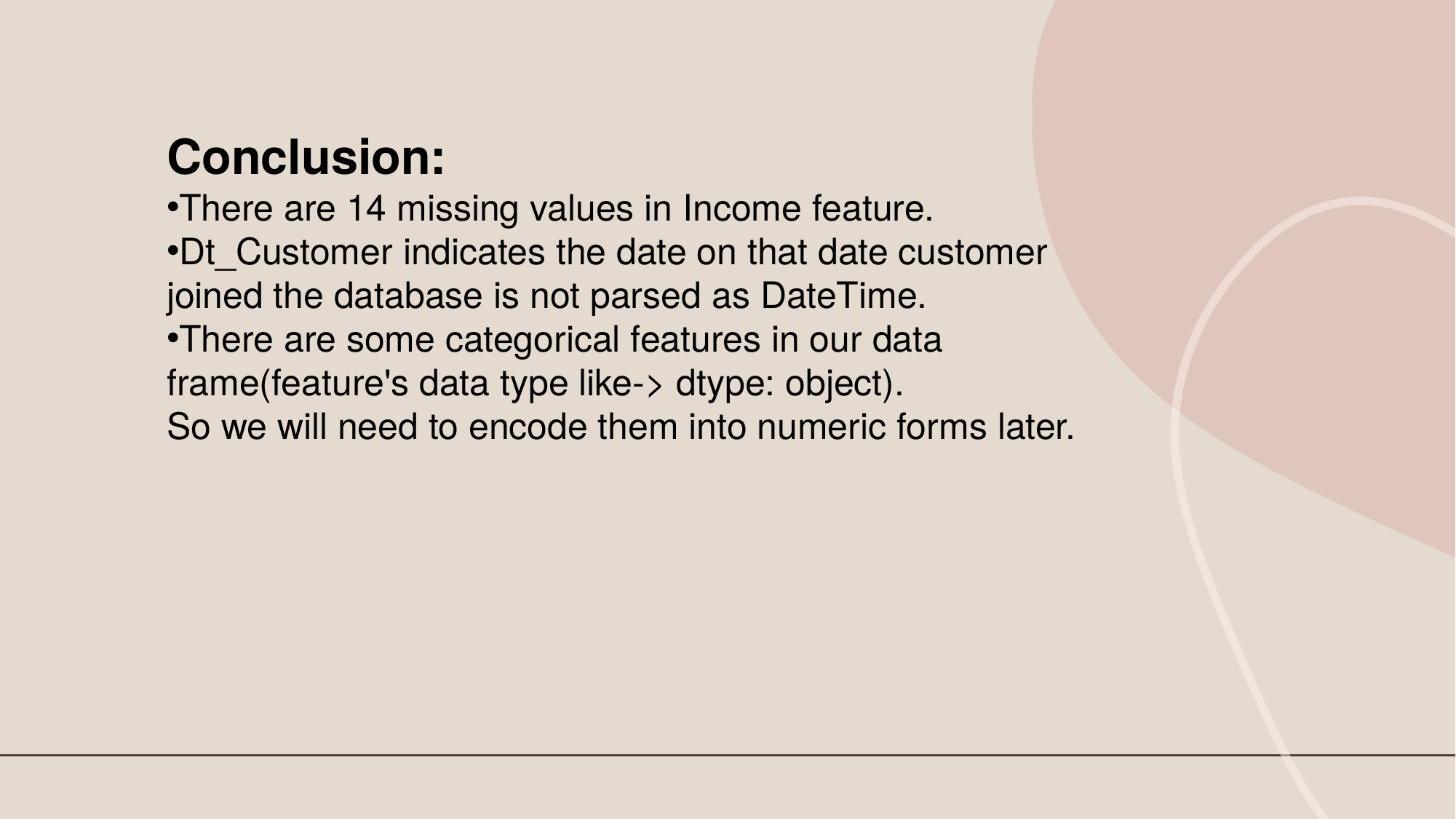

Conclusion:
There are 14 missing values in Income feature.
Dt_Customer indicates the date on that date customer joined the database is not parsed as DateTime.
There are some categorical features in our data frame(feature's data type like-> dtype: object).
So we will need to encode them into numeric forms later.